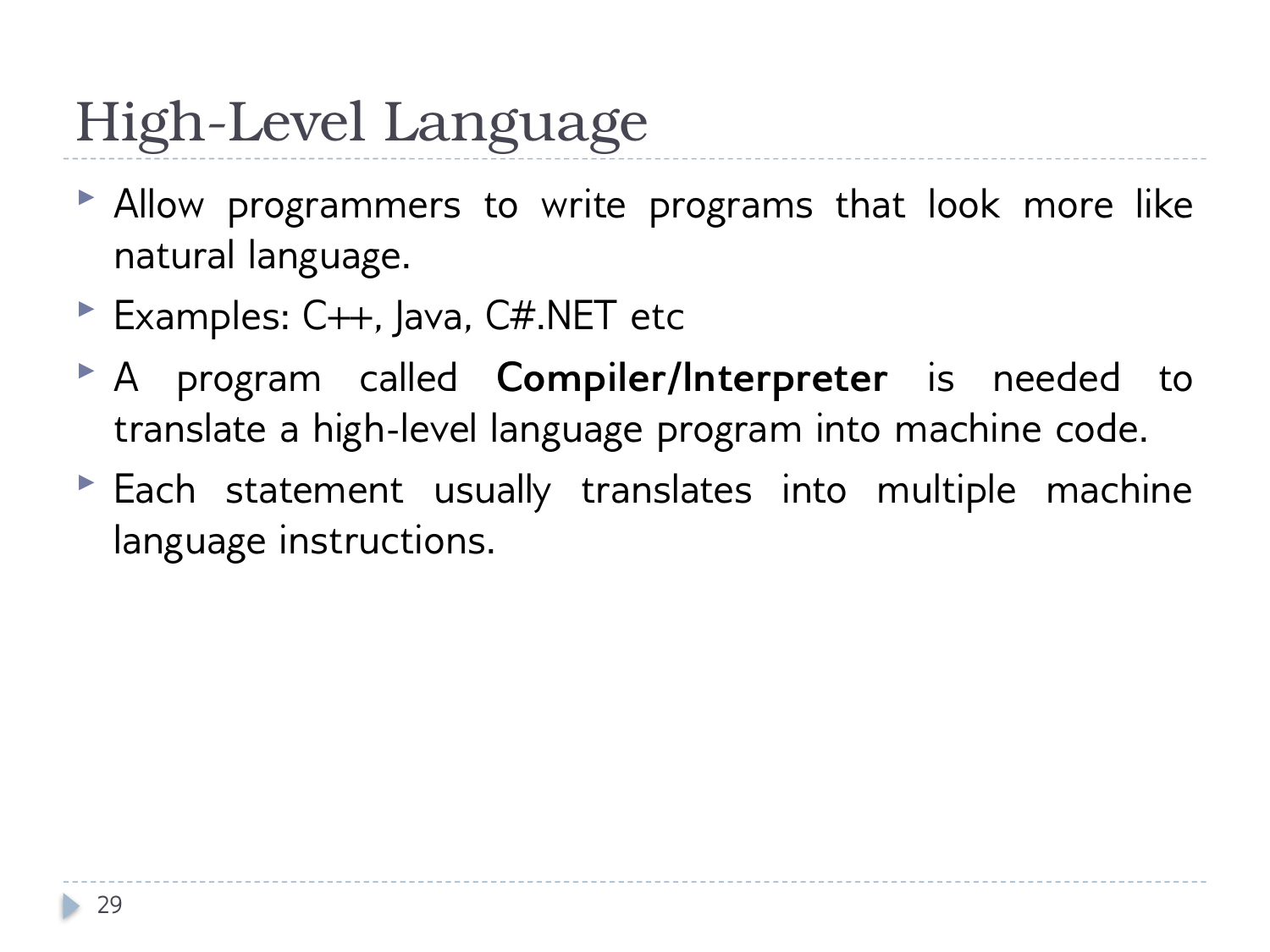

High-Level Language
Allow programmers to write programs that look more like natural language.
Examples: C++, Java, C#.NET etc
A program called Compiler/Interpreter is needed to translate a high-level language program into machine code.
Each statement usually translates into multiple machine language instructions.

29